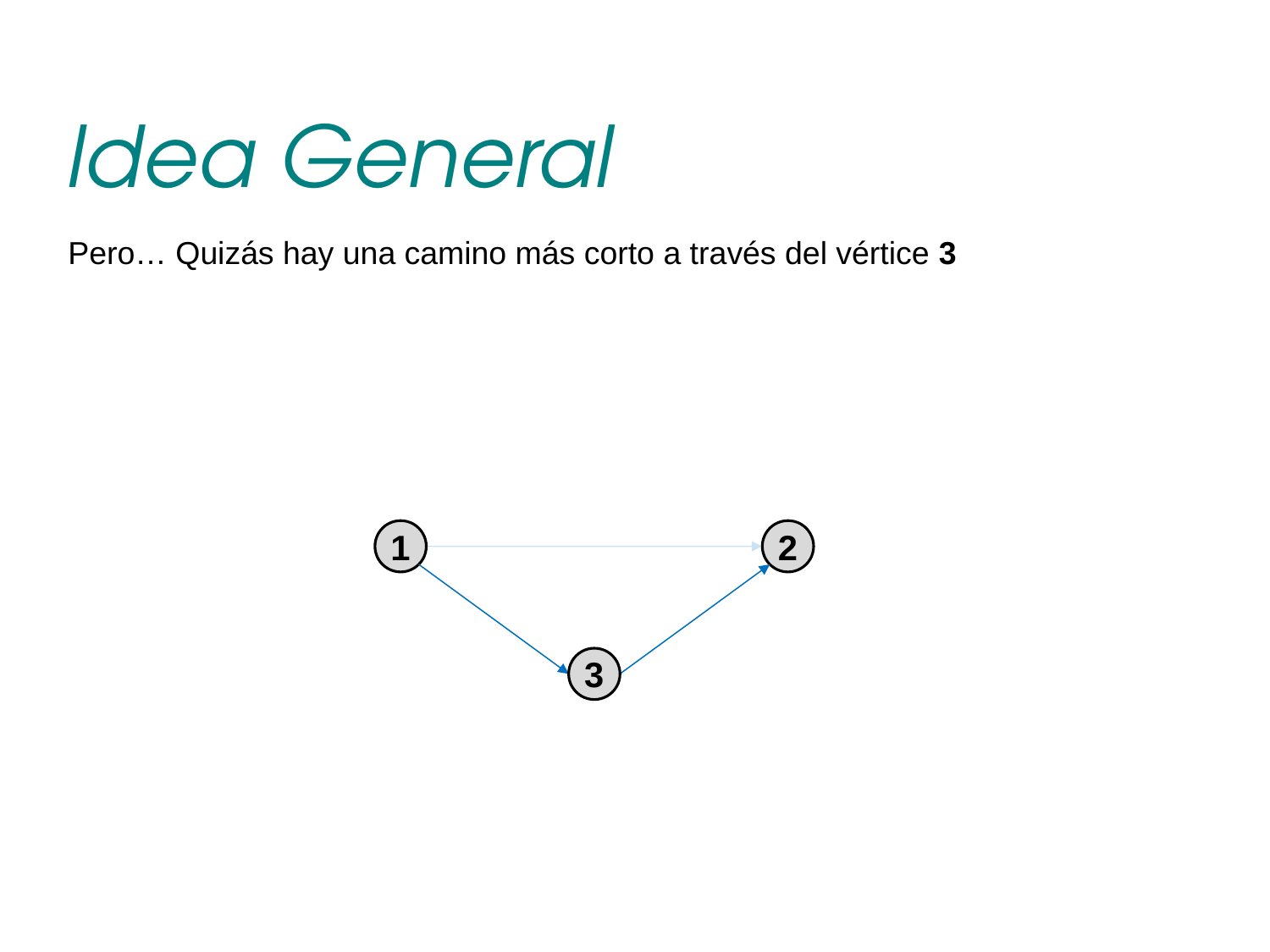

# Idea General
Pero… Quizás hay una camino más corto a través del vértice 3
1
2
3